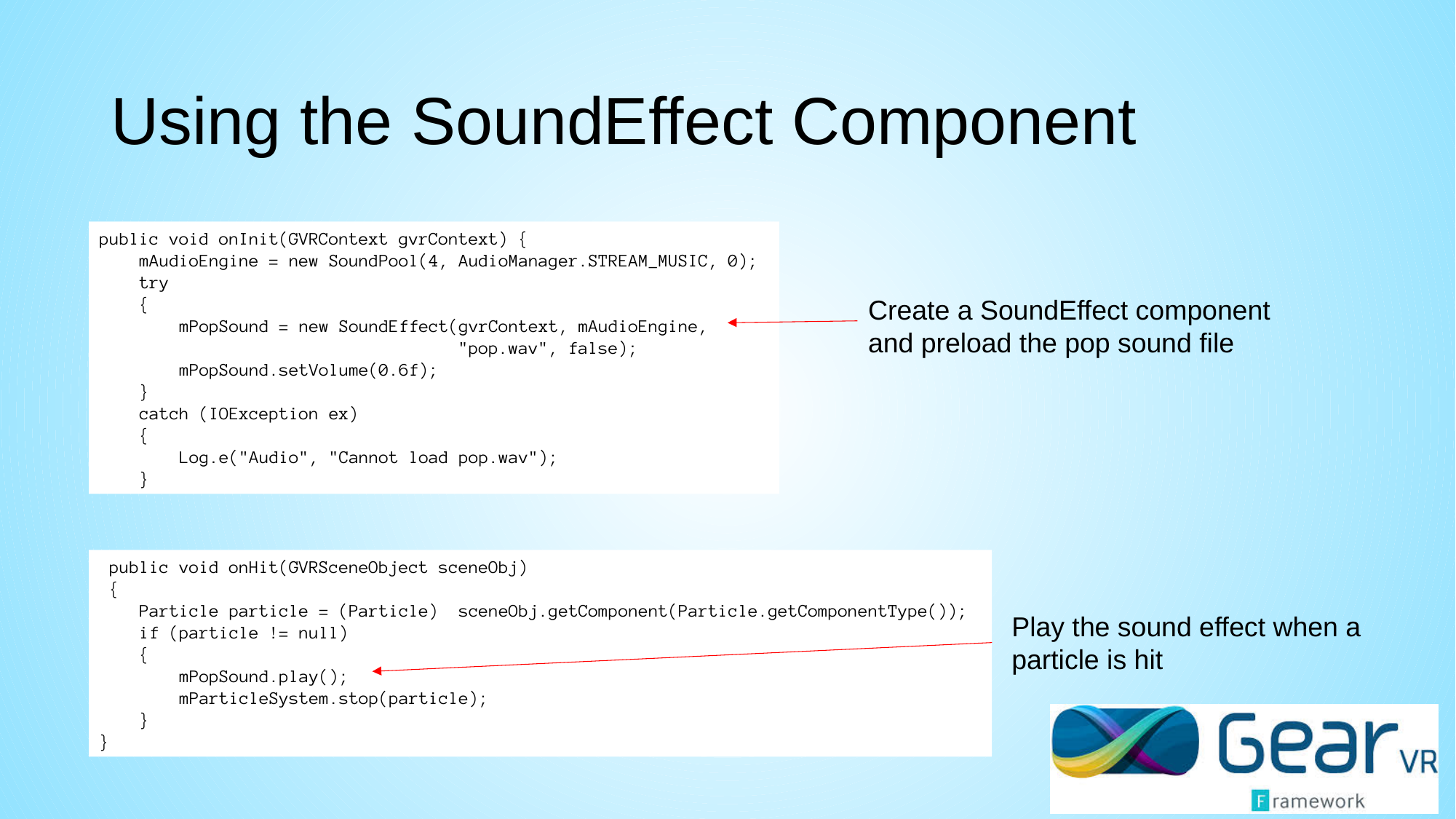

# Using the SoundEffect Component
public void onInit(GVRContext gvrContext) {
    mAudioEngine = new SoundPool(4, AudioManager.STREAM_MUSIC, 0);
    try
    {
        mPopSound = new SoundEffect(gvrContext, mAudioEngine,
                                    "pop.wav", false);
        mPopSound.setVolume(0.6f);
    }
    catch (IOException ex)
    {
        Log.e("Audio", "Cannot load pop.wav");
    }
Create a SoundEffect component and preload the pop sound file
 public void onHit(GVRSceneObject sceneObj)
 {
    Particle particle = (Particle)  sceneObj.getComponent(Particle.getComponentType());
    if (particle != null)
    {
        mPopSound.play();
        mParticleSystem.stop(particle);
    }
}
Play the sound effect when a particle is hit